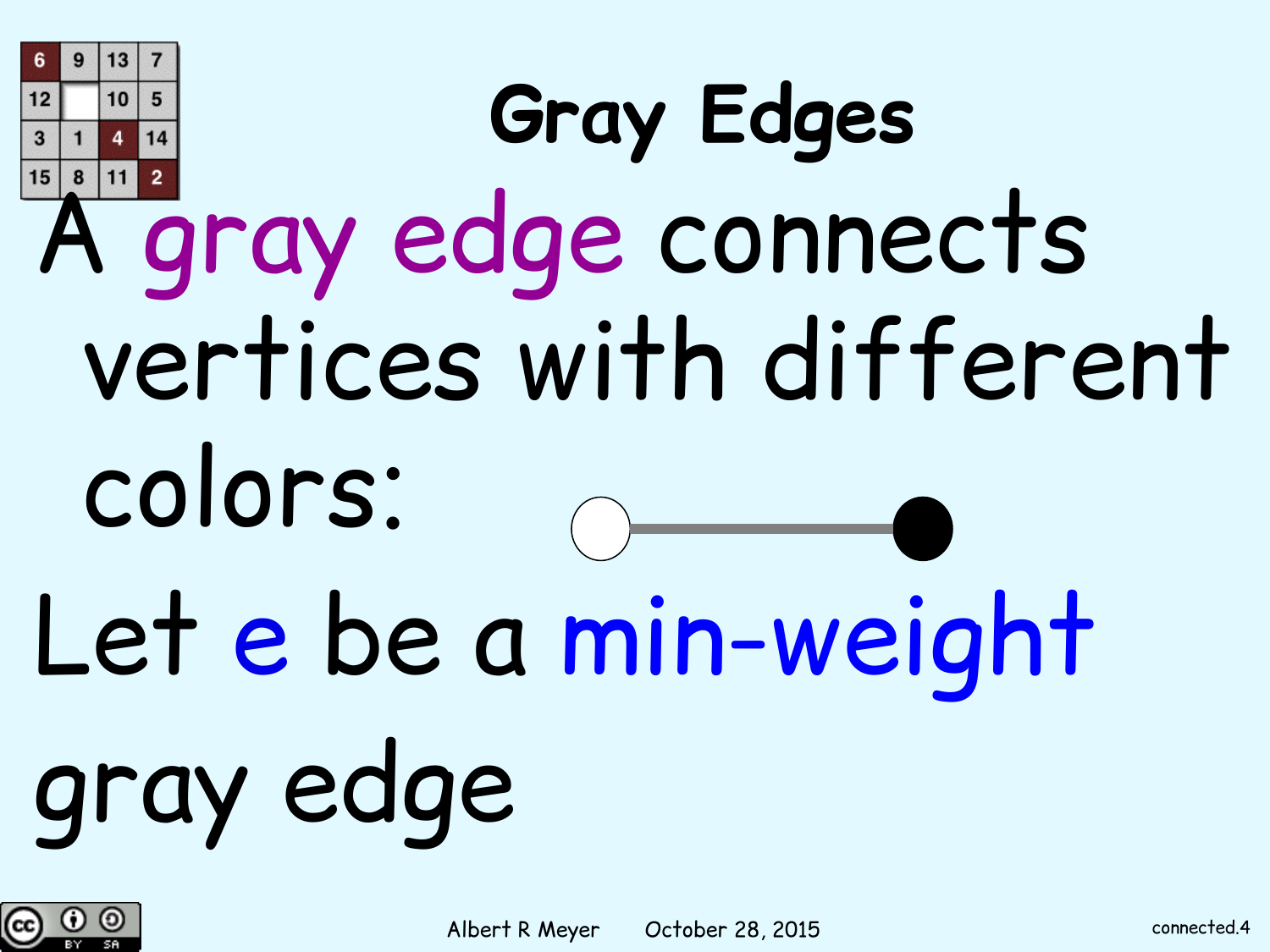

# Gray Edges
A gray edge connects vertices with different colors:
Let e be a min-weight
gray edge

connected.4